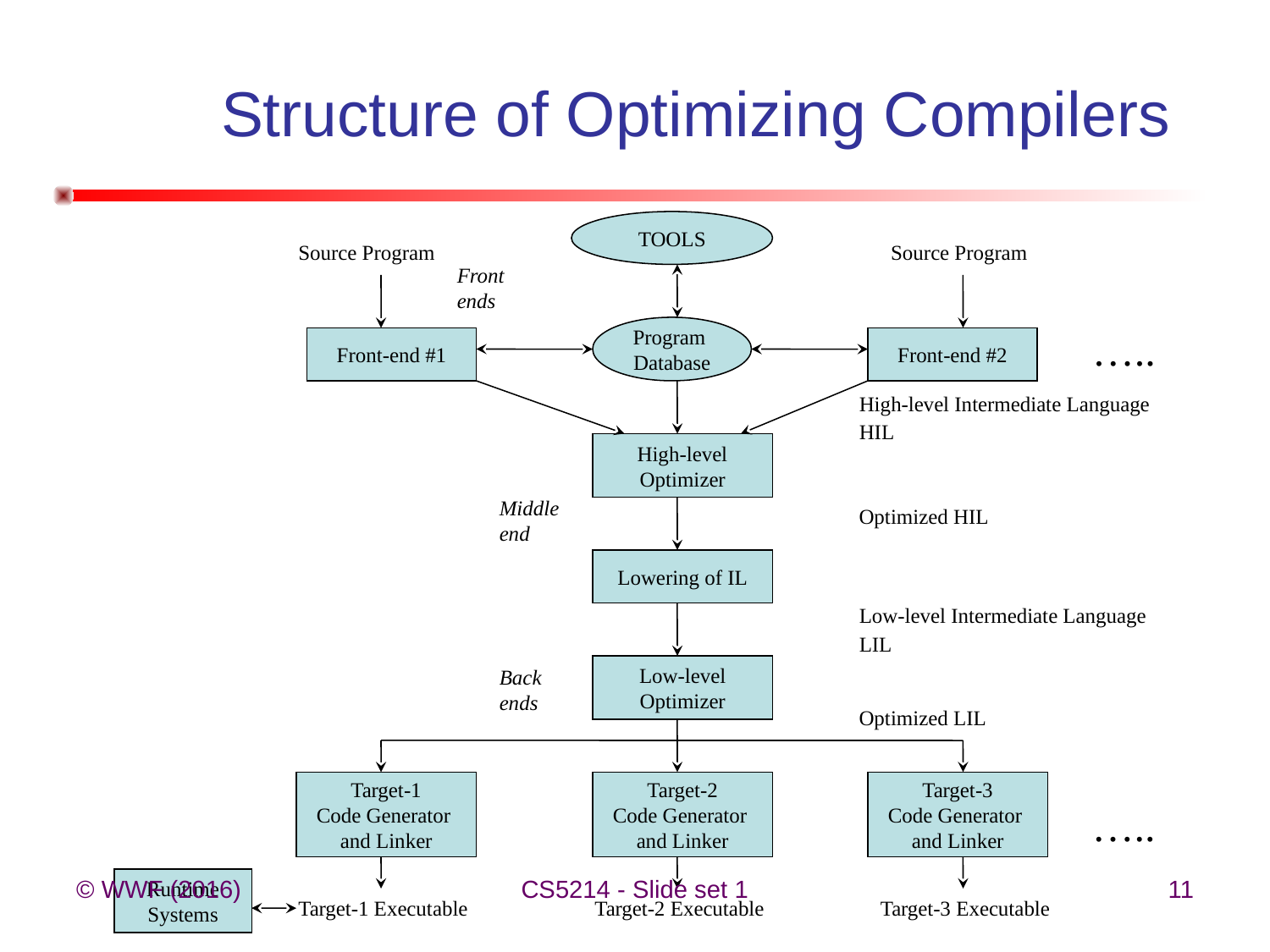

# Structure of Optimizing Compilers
TOOLS
Source Program
Source Program
Front
ends

Program
Database
…..
Front-end #1
Front-end #2

High-level Intermediate Language
HIL
High-level
Optimizer
Middle
end

Optimized HIL
Lowering of IL

Low-level Intermediate Language
LIL
Low-level
Optimizer
Back
ends
Optimized LIL

Target-1
Code Generator
and Linker
Target-2
Code Generator
and Linker
Target-3
Code Generator
and Linker
 …..

© WWF (2016)
CS5214 - Slide set 1
11
Runtime
Systems

Target-1 Executable
Target-2 Executable
Target-3 Executable